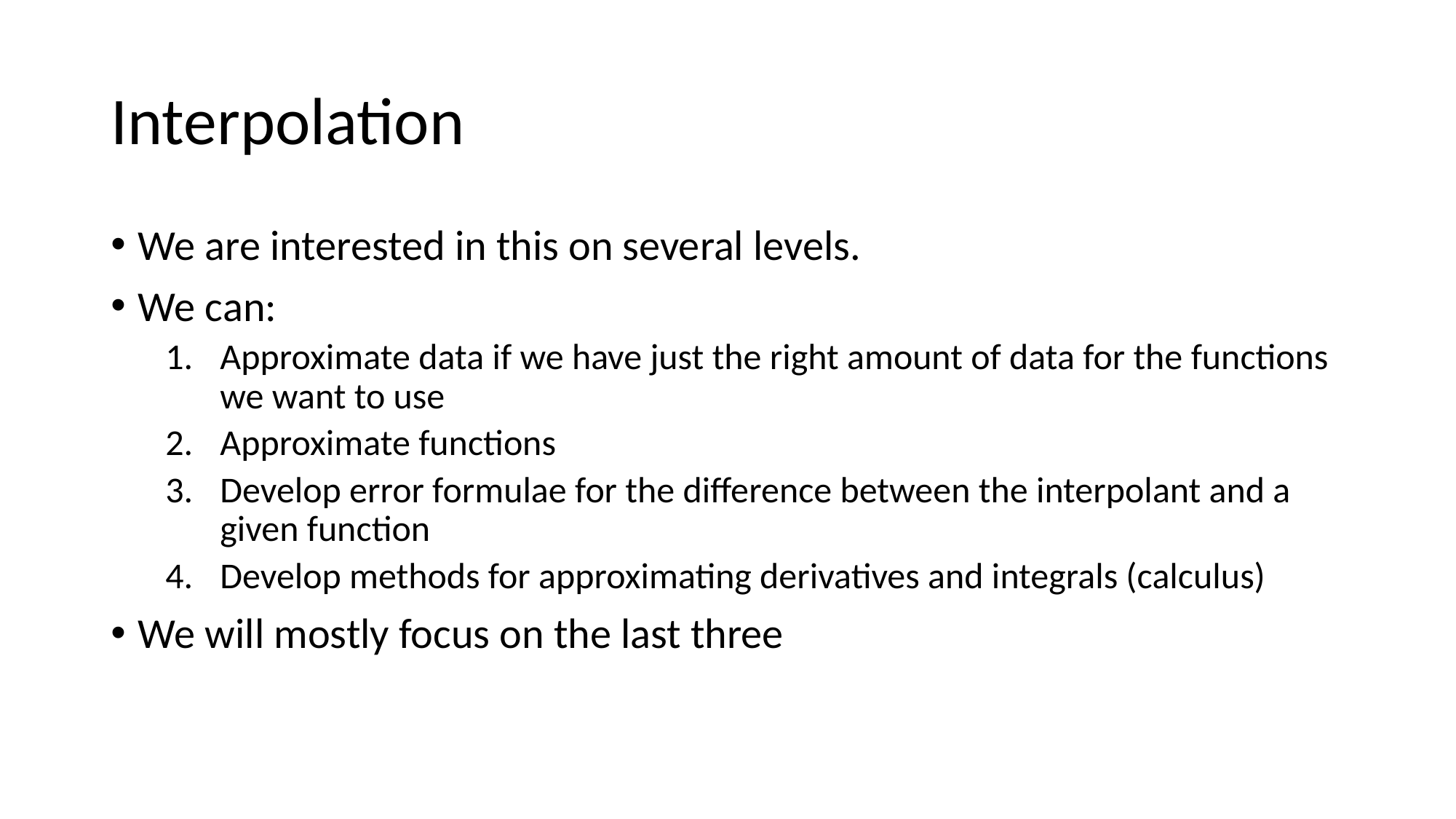

# Interpolation
We are interested in this on several levels.
We can:
Approximate data if we have just the right amount of data for the functions we want to use
Approximate functions
Develop error formulae for the difference between the interpolant and a given function
Develop methods for approximating derivatives and integrals (calculus)
We will mostly focus on the last three